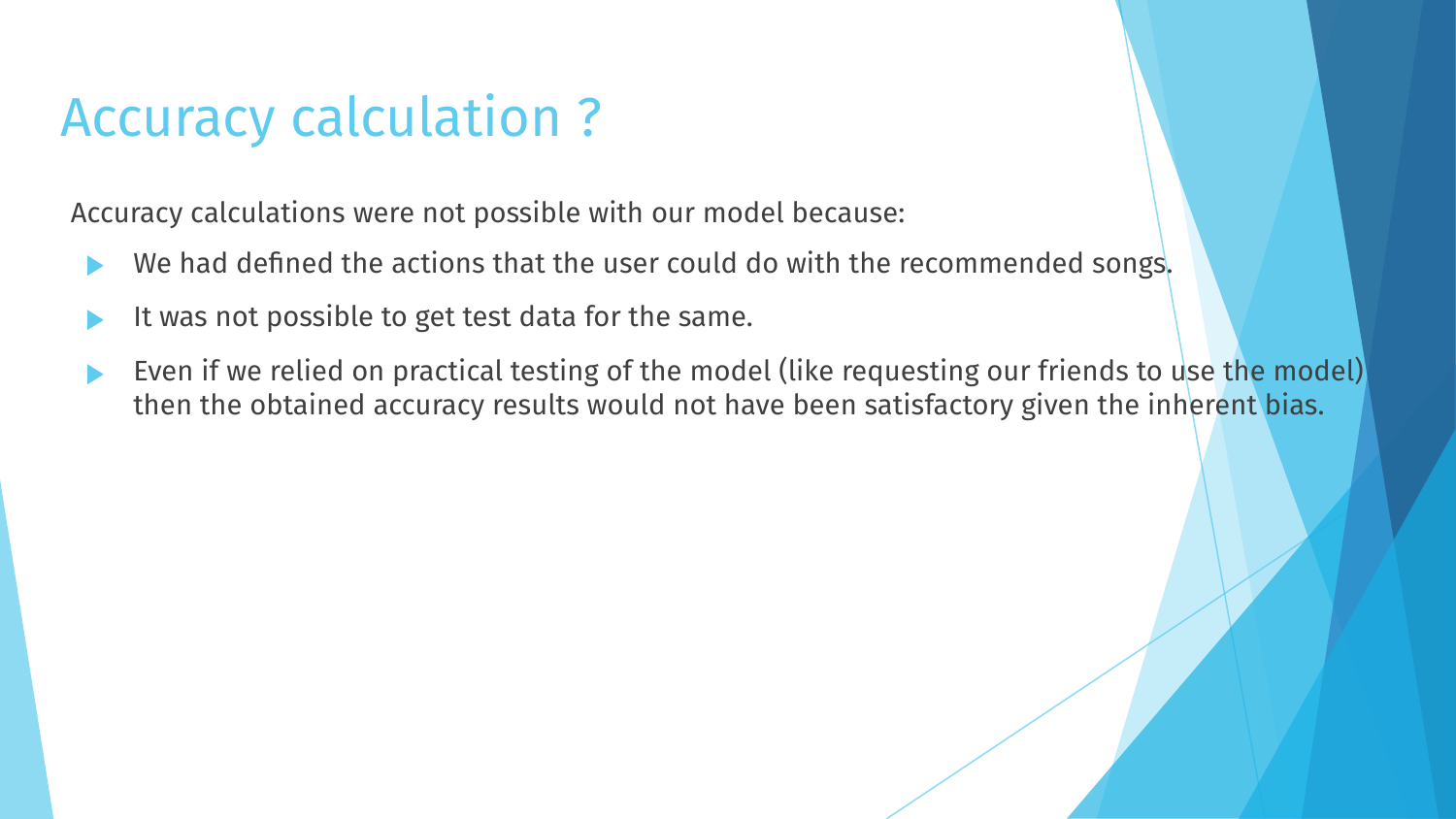

# Accuracy calculation ?
Accuracy calculations were not possible with our model because:
We had defined the actions that the user could do with the recommended songs.
It was not possible to get test data for the same.
Even if we relied on practical testing of the model (like requesting our friends to use the model) then the obtained accuracy results would not have been satisfactory given the inherent bias.